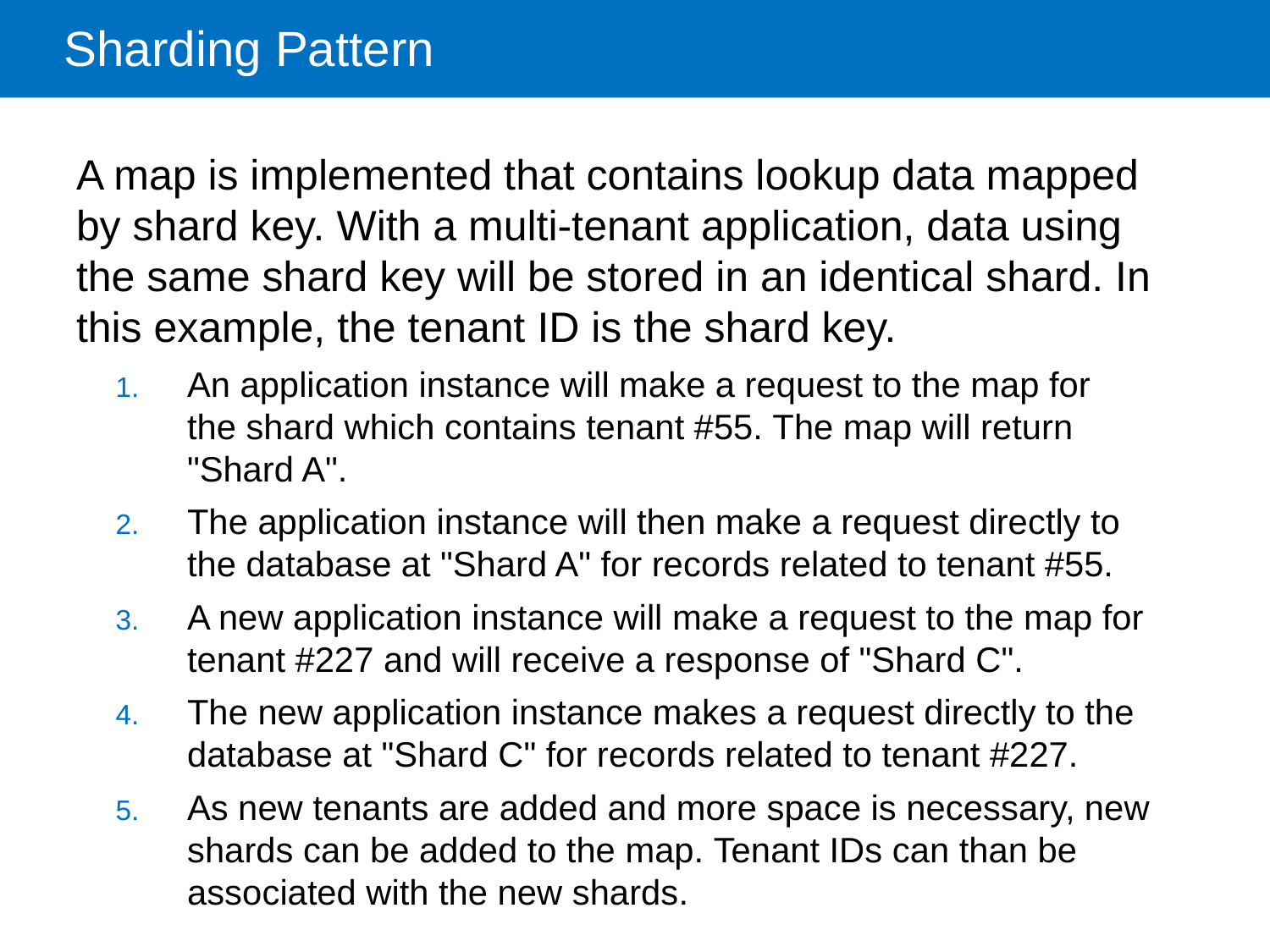

# Sharding Pattern
A map is implemented that contains lookup data mapped by shard key. With a multi-tenant application, data using the same shard key will be stored in an identical shard. In this example, the tenant ID is the shard key.
An application instance will make a request to the map for
the shard which contains tenant #55. The map will return "Shard A".
The application instance will then make a request directly to the database at "Shard A" for records related to tenant #55.
A new application instance will make a request to the map for tenant #227 and will receive a response of "Shard C".
The new application instance makes a request directly to the database at "Shard C" for records related to tenant #227.
As new tenants are added and more space is necessary, new shards can be added to the map. Tenant IDs can than be associated with the new shards.